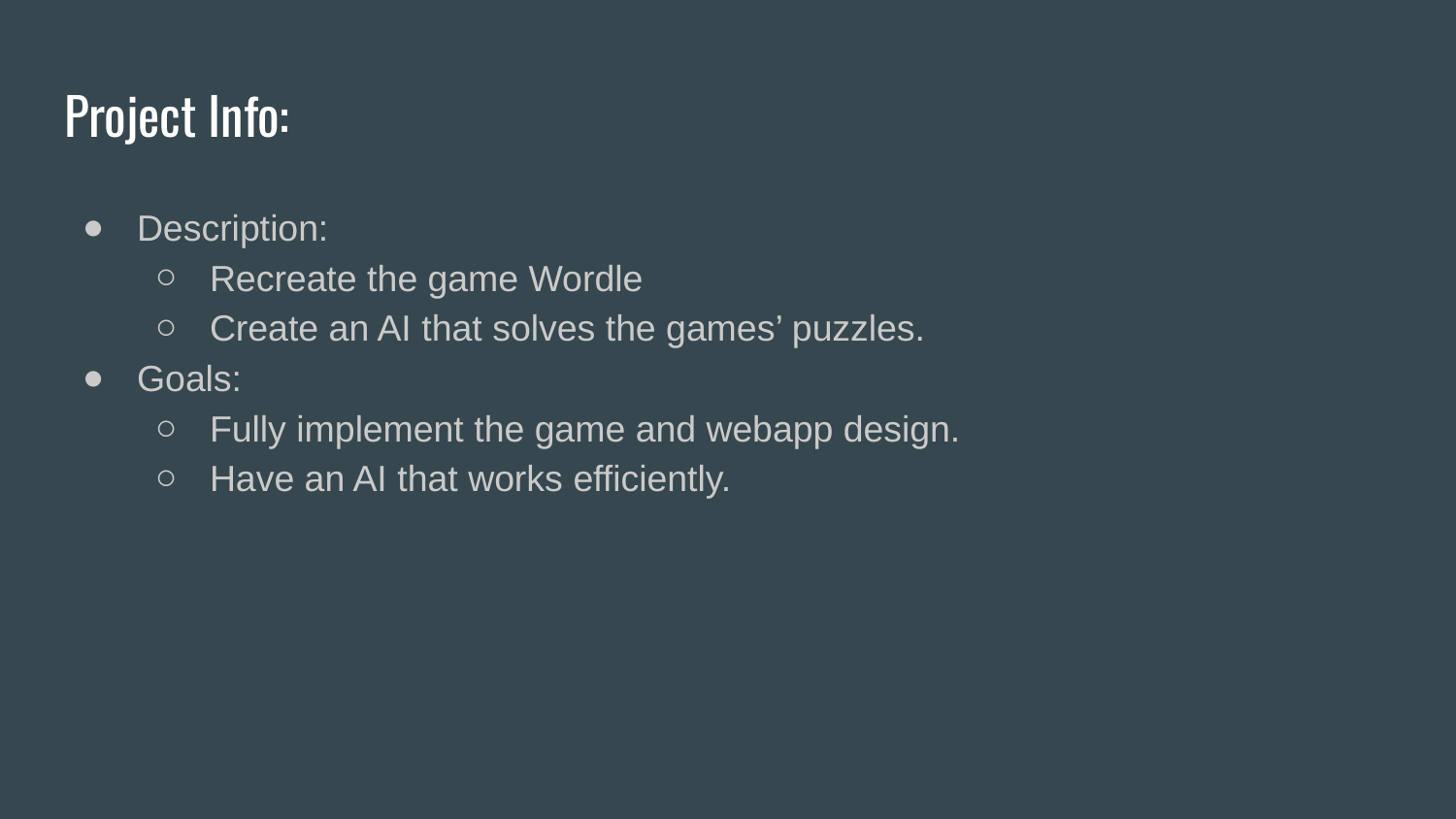

# Project Info:
Description:
Recreate the game Wordle
Create an AI that solves the games’ puzzles.
Goals:
Fully implement the game and webapp design.
Have an AI that works efficiently.